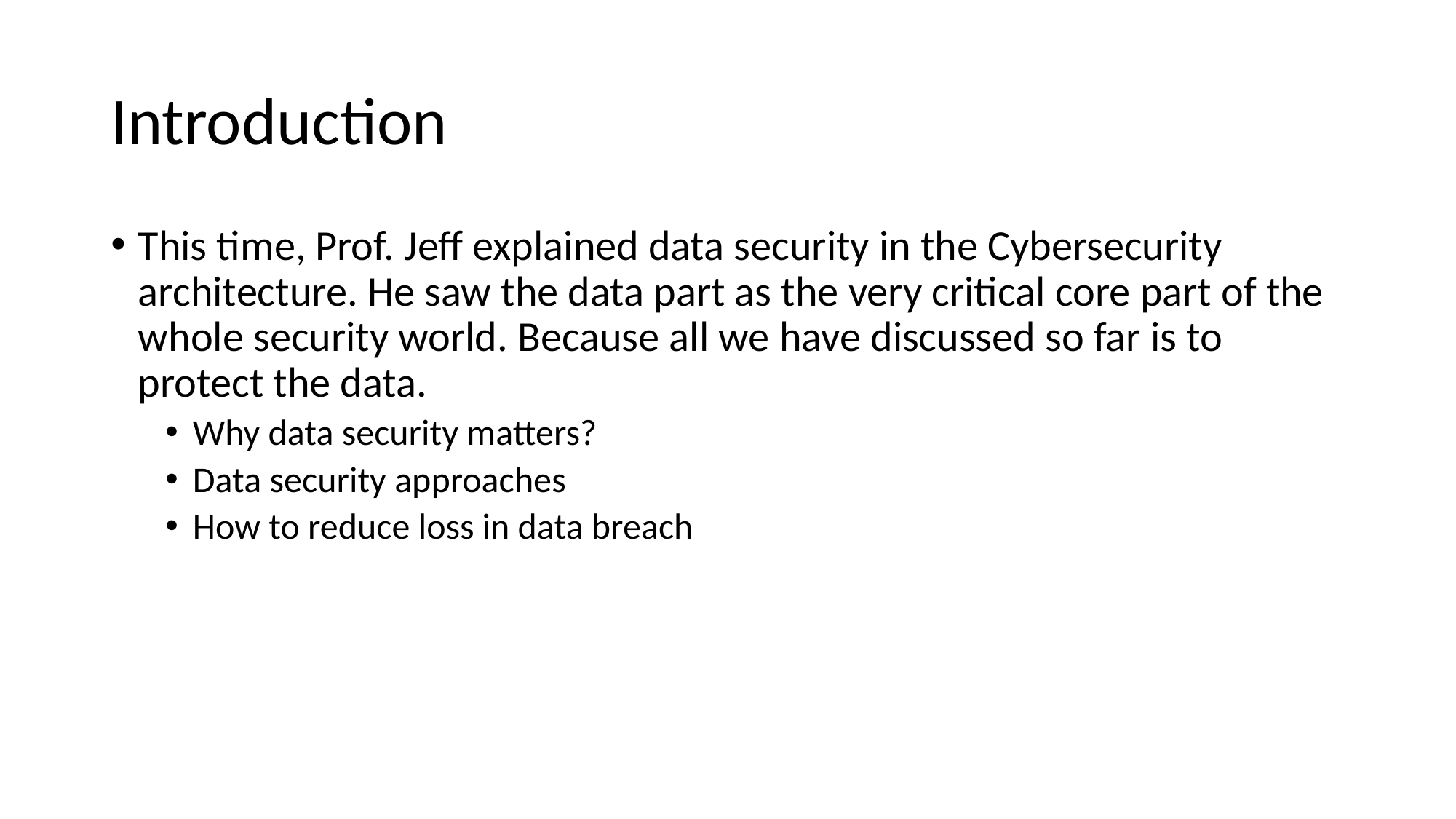

# Introduction
This time, Prof. Jeff explained data security in the Cybersecurity architecture. He saw the data part as the very critical core part of the whole security world. Because all we have discussed so far is to protect the data.
Why data security matters?
Data security approaches
How to reduce loss in data breach